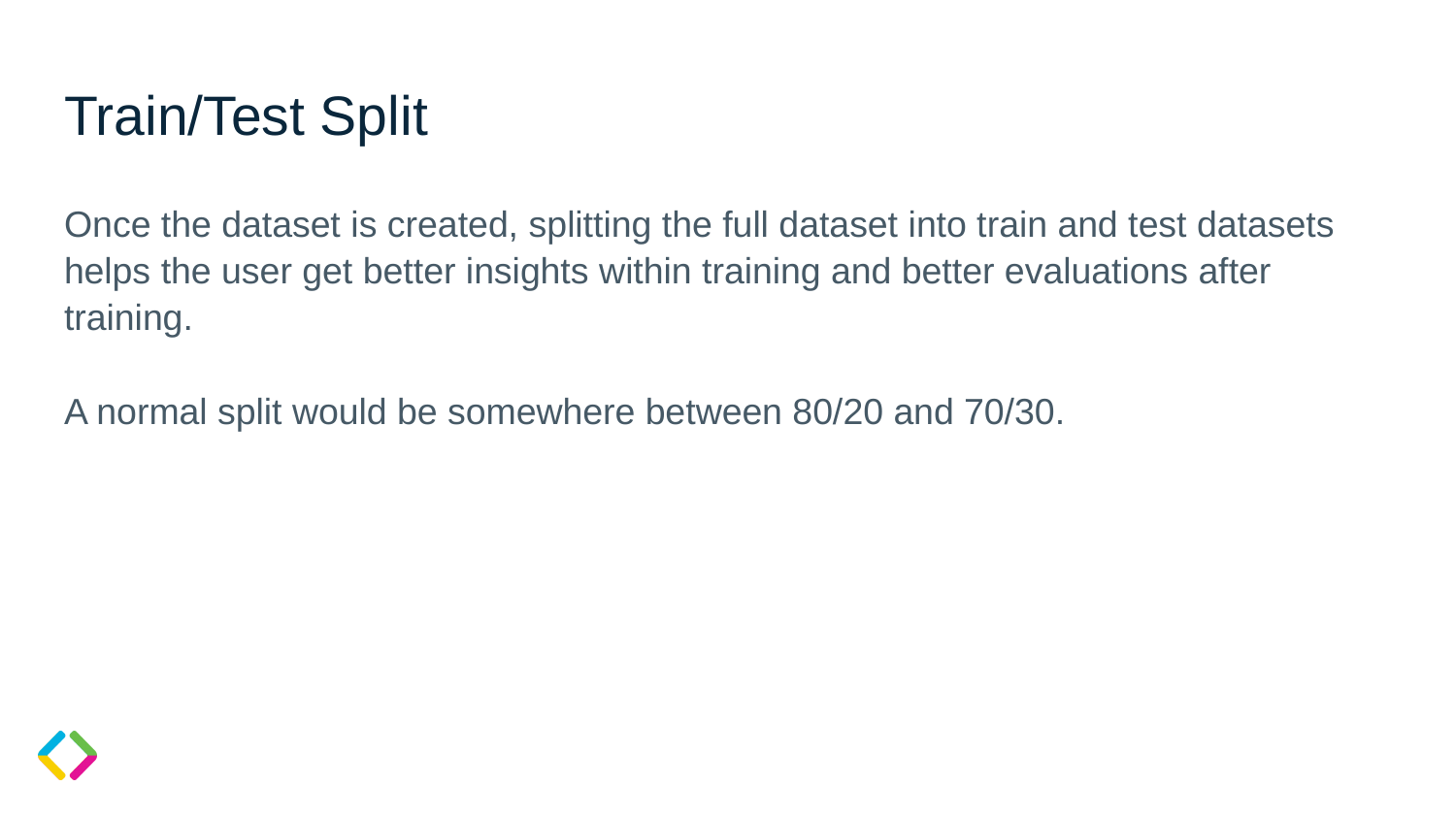

# Train/Test Split
Once the dataset is created, splitting the full dataset into train and test datasets helps the user get better insights within training and better evaluations after training.

A normal split would be somewhere between 80/20 and 70/30.